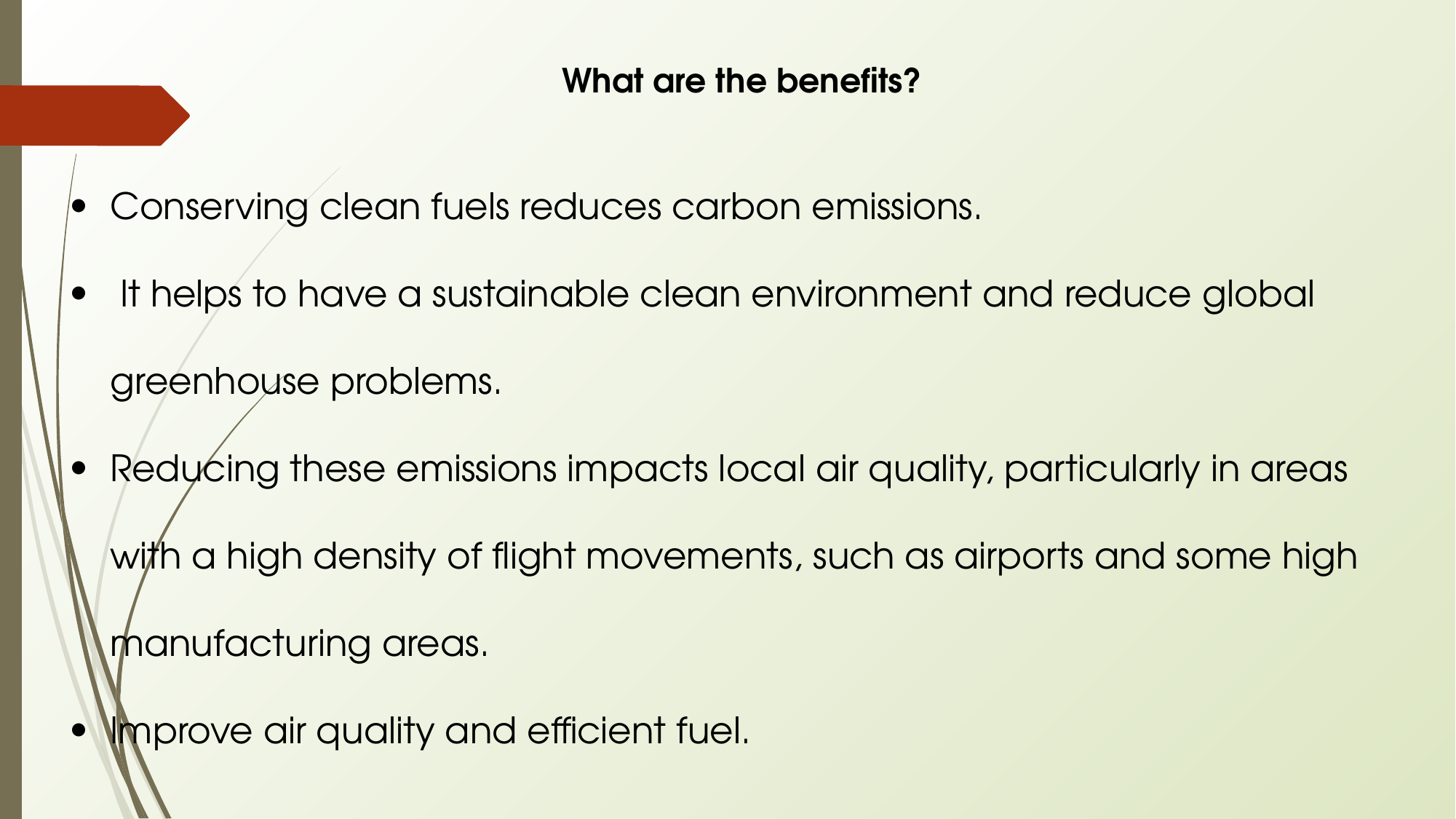

What are the benefits?

Conserving clean fuels reduces carbon emissions.
 It helps to have a sustainable clean environment and reduce global greenhouse problems.
Reducing these emissions impacts local air quality, particularly in areas with a high density of flight movements, such as airports and some high manufacturing areas.
Improve air quality and efficient fuel.